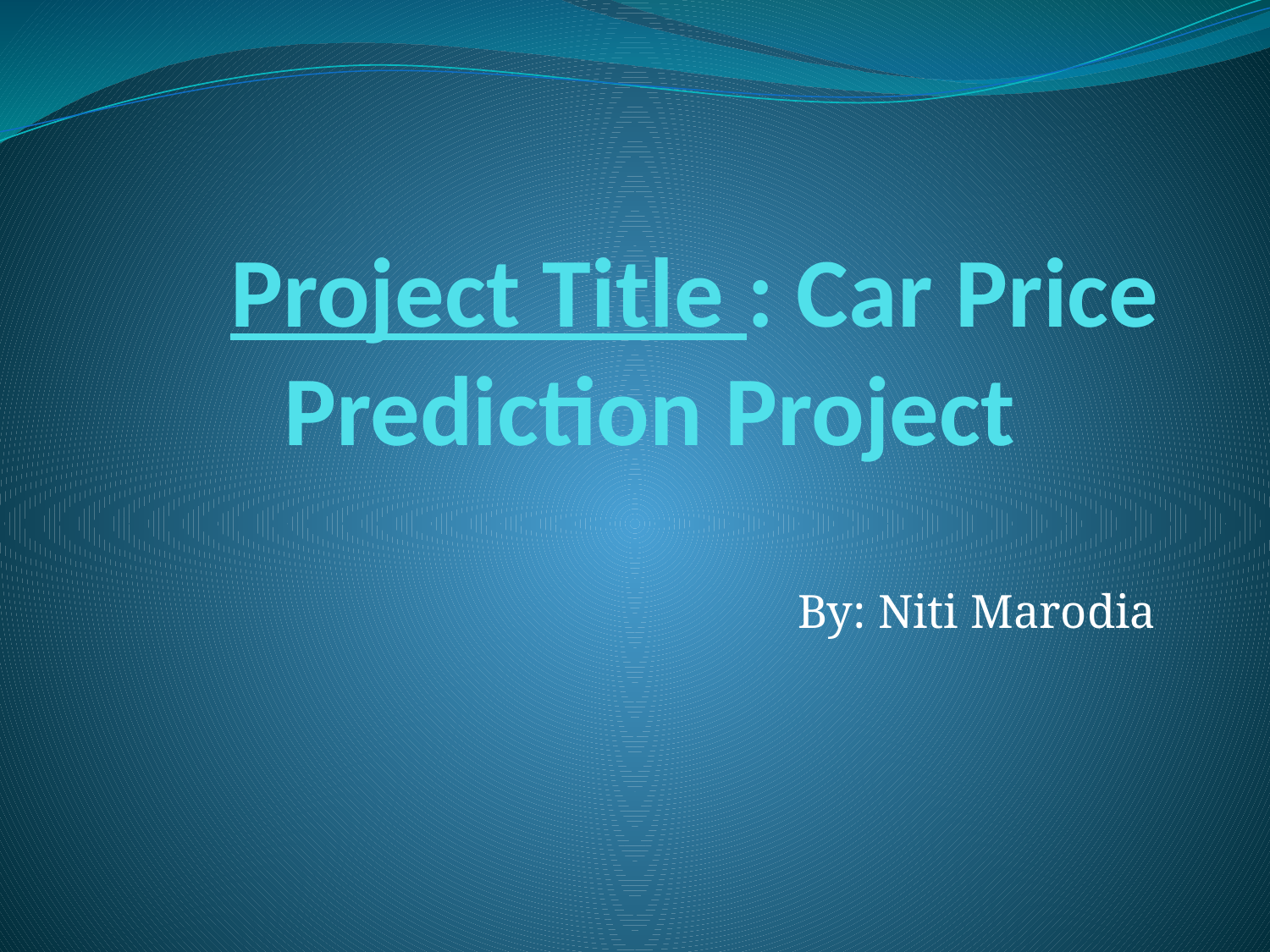

# Project Title : Car Price Prediction Project

By: Niti Marodia